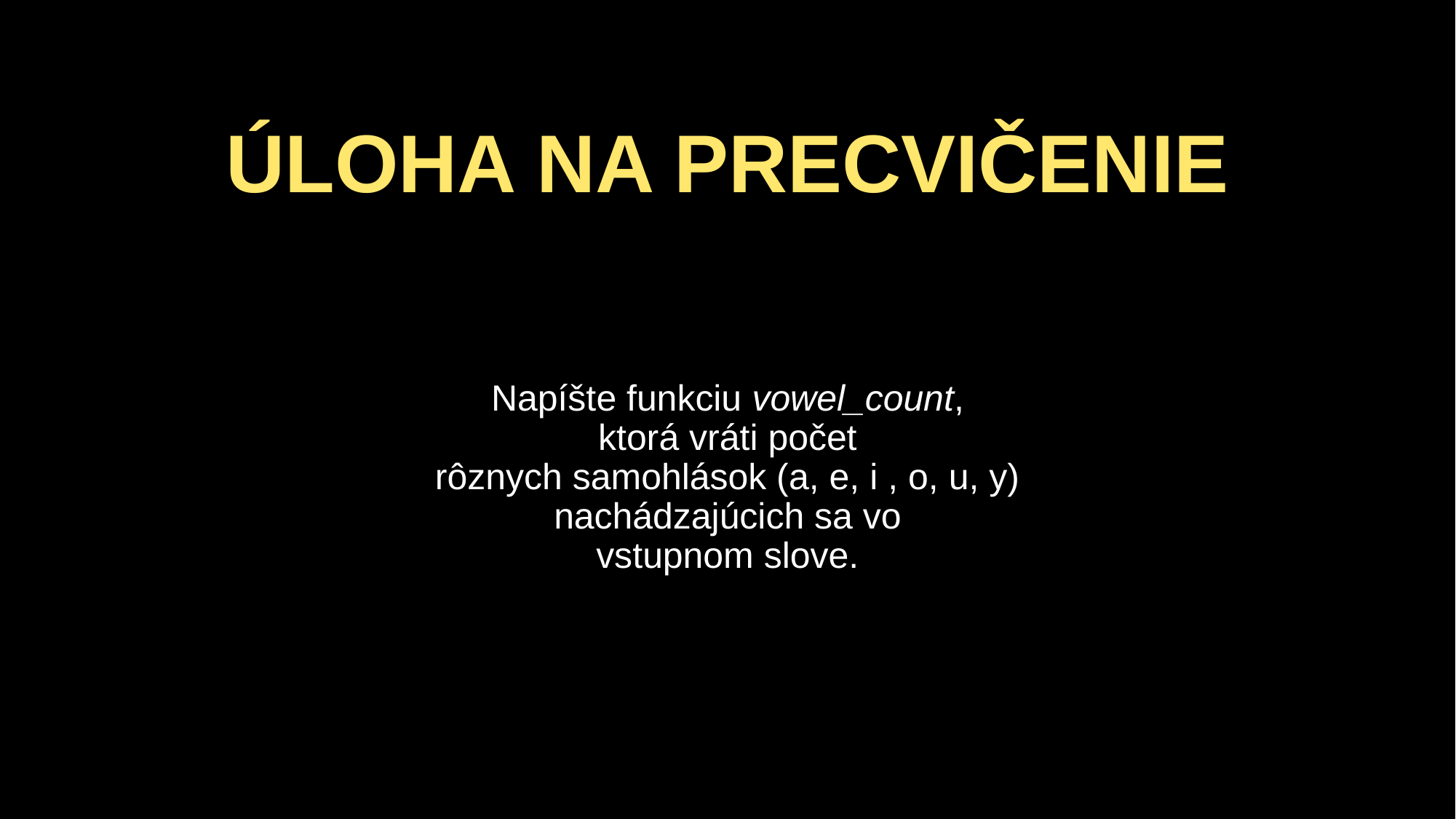

# ÚLOHA NA PRECVIČENIE
Napíšte funkciu vowel_count,
ktorá vráti počet
rôznych samohlások (a, e, i , o, u, y)
nachádzajúcich sa vo
vstupnom slove.